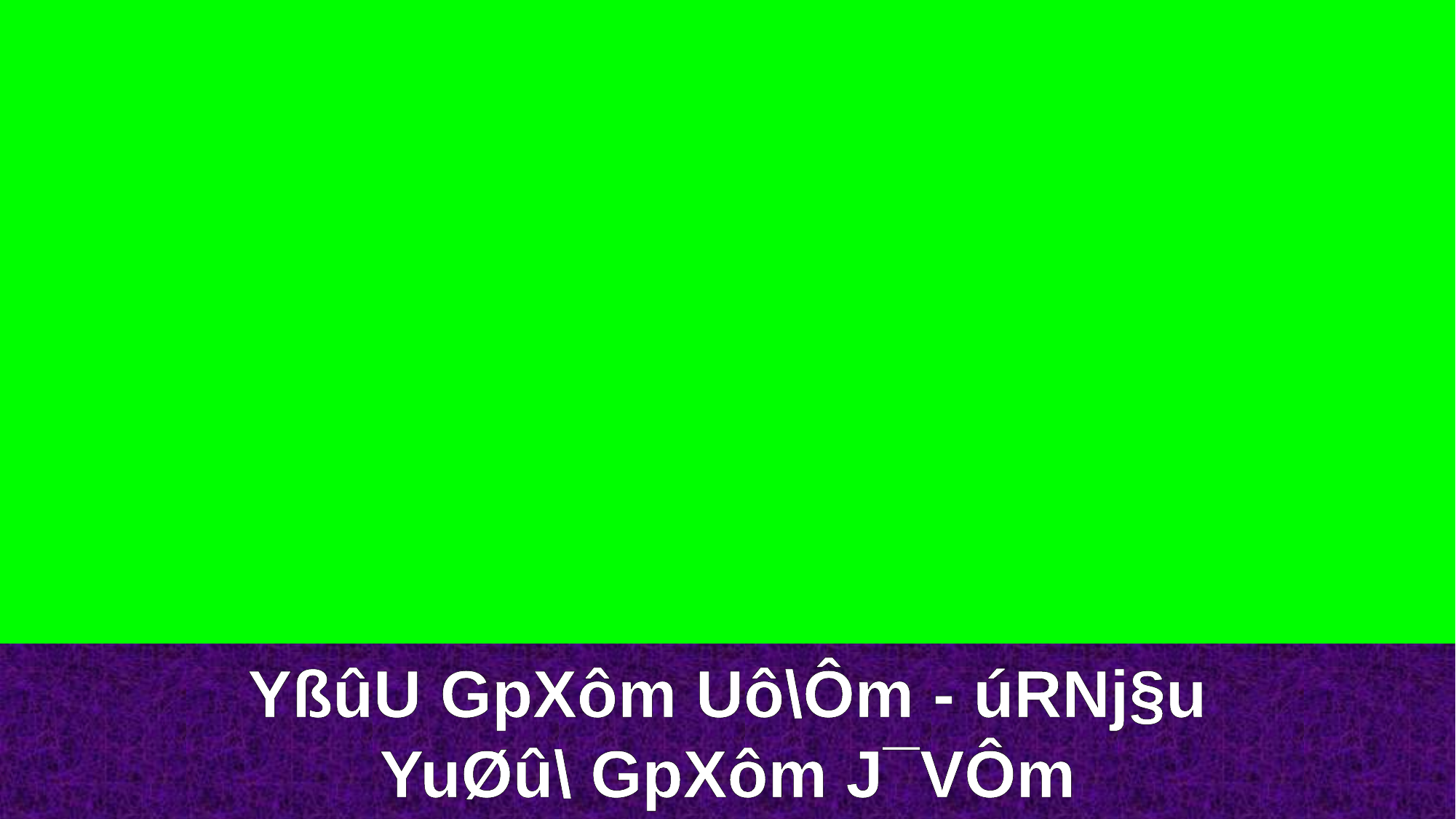

YßûU GpXôm Uô\Ôm - úRNj§u
YuØû\ GpXôm J¯VÔm